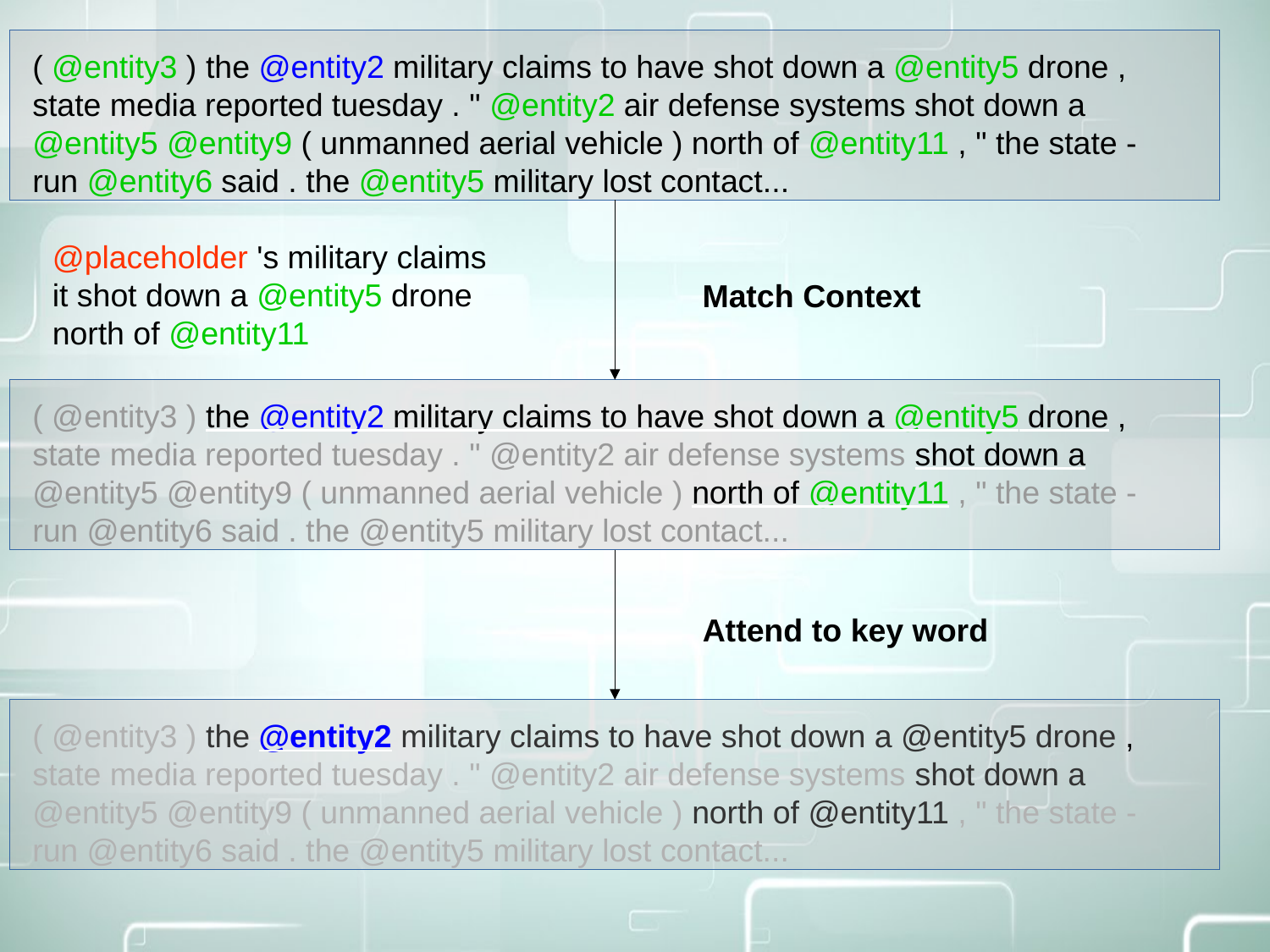

( @entity3 ) the @entity2 military claims to have shot down a @entity5 drone , state media reported tuesday . " @entity2 air defense systems shot down a @entity5 @entity9 ( unmanned aerial vehicle ) north of @entity11 , " the state - run @entity6 said . the @entity5 military lost contact...
@placeholder 's military claims it shot down a @entity5 drone north of @entity11
Match Context

( @entity3 ) the @entity2 military claims to have shot down a @entity5 drone , state media reported tuesday . " @entity2 air defense systems shot down a @entity5 @entity9 ( unmanned aerial vehicle ) north of @entity11 , " the state - run @entity6 said . the @entity5 military lost contact...
Attend to key word

( @entity3 ) the @entity2 military claims to have shot down a @entity5 drone , state media reported tuesday . " @entity2 air defense systems shot down a @entity5 @entity9 ( unmanned aerial vehicle ) north of @entity11 , " the state - run @entity6 said . the @entity5 military lost contact...